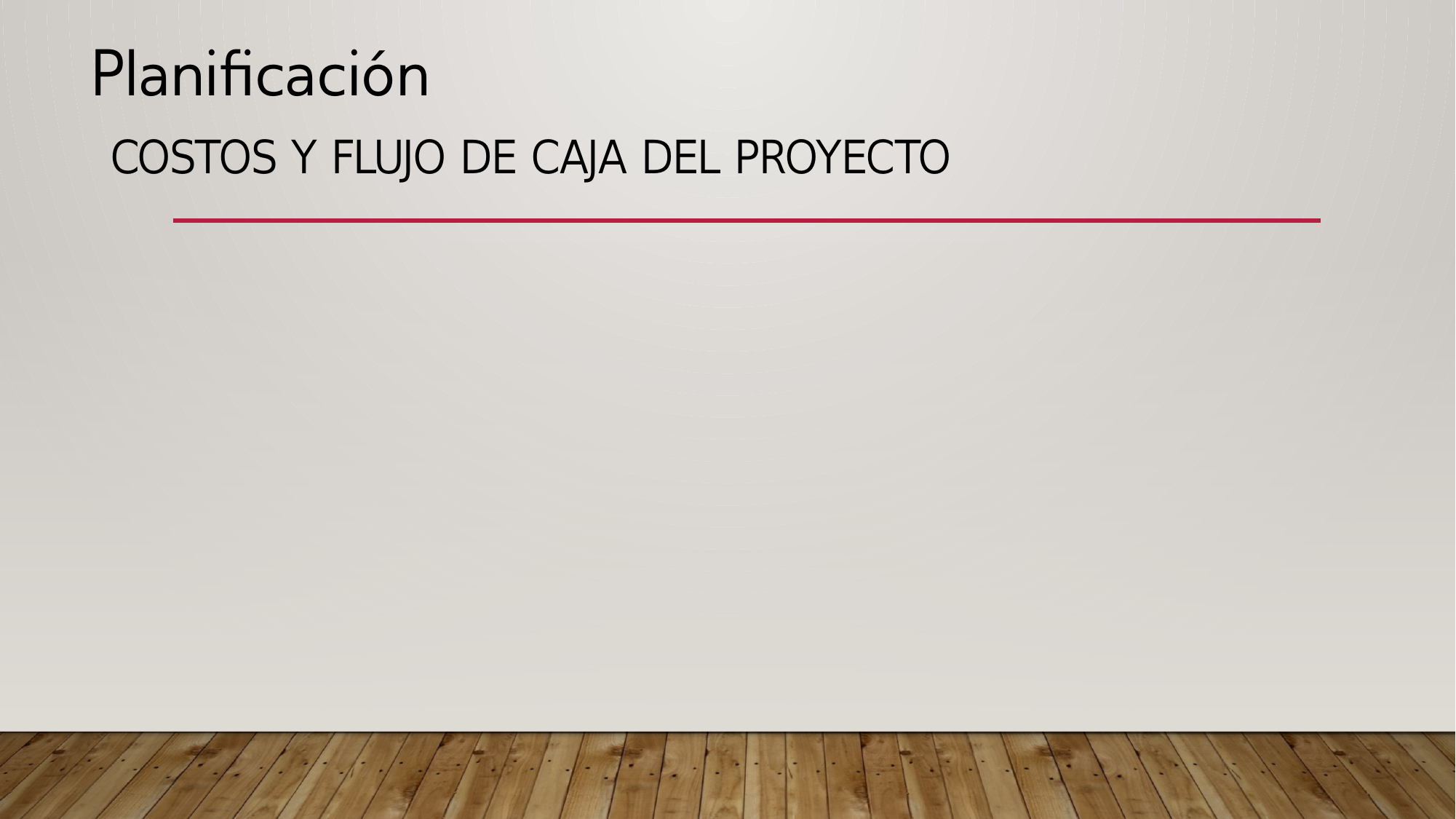

Planificación
# Costos y flujo de caja del proyecto